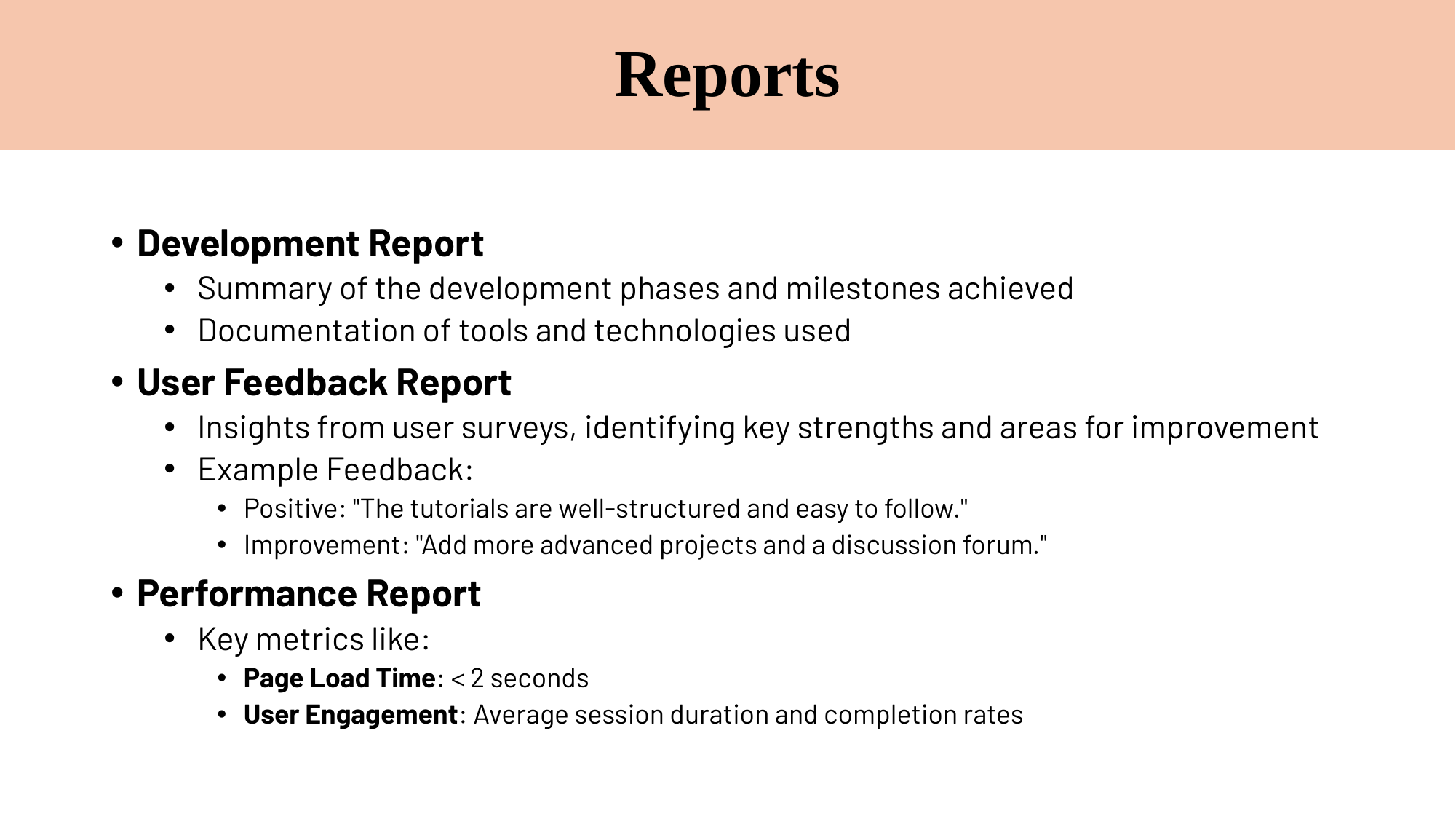

# Reports
Development Report
Summary of the development phases and milestones achieved
Documentation of tools and technologies used
User Feedback Report
Insights from user surveys, identifying key strengths and areas for improvement
Example Feedback:
Positive: "The tutorials are well-structured and easy to follow."
Improvement: "Add more advanced projects and a discussion forum."
Performance Report
Key metrics like:
Page Load Time: < 2 seconds
User Engagement: Average session duration and completion rates